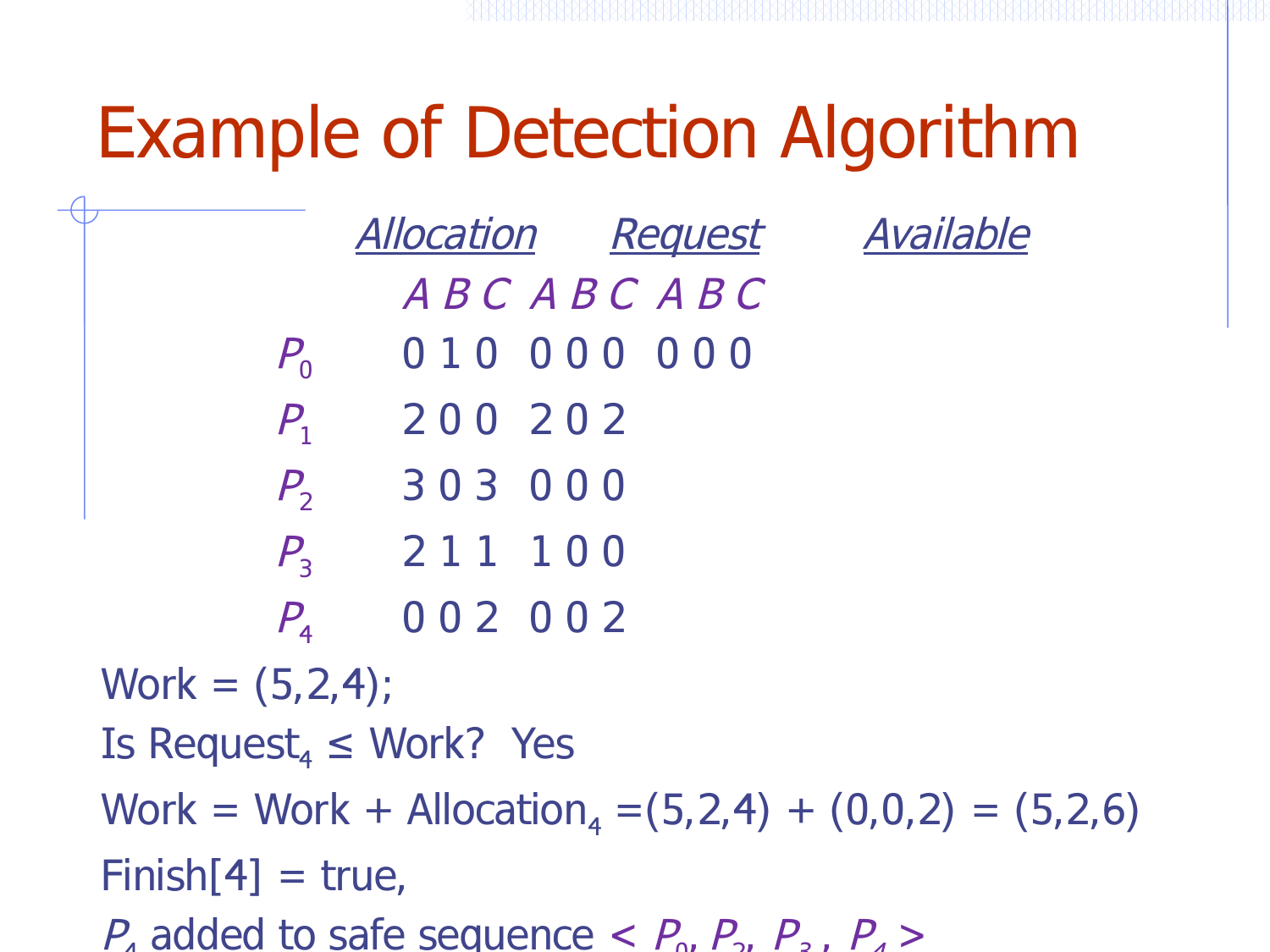

# Example of Detection Algorithm
		Allocation	Request	Available
			A B C 	A B C 	A B C
		P0	0 1 0 	0 0 0 	0 0 0
		P1	2 0 0 	2 0 2
		P2	3 0 3	0 0 0
		P3	2 1 1 	1 0 0
		P4	0 0 2 	0 0 2
Work = (5,2,4);
Is Request4 ≤ Work?  Yes
Work = Work + Allocation4 =(5,2,4) + (0,0,2) = (5,2,6)
Finish[4] = true,
P4 added to safe sequence < P0, P2, P3 , P4 >